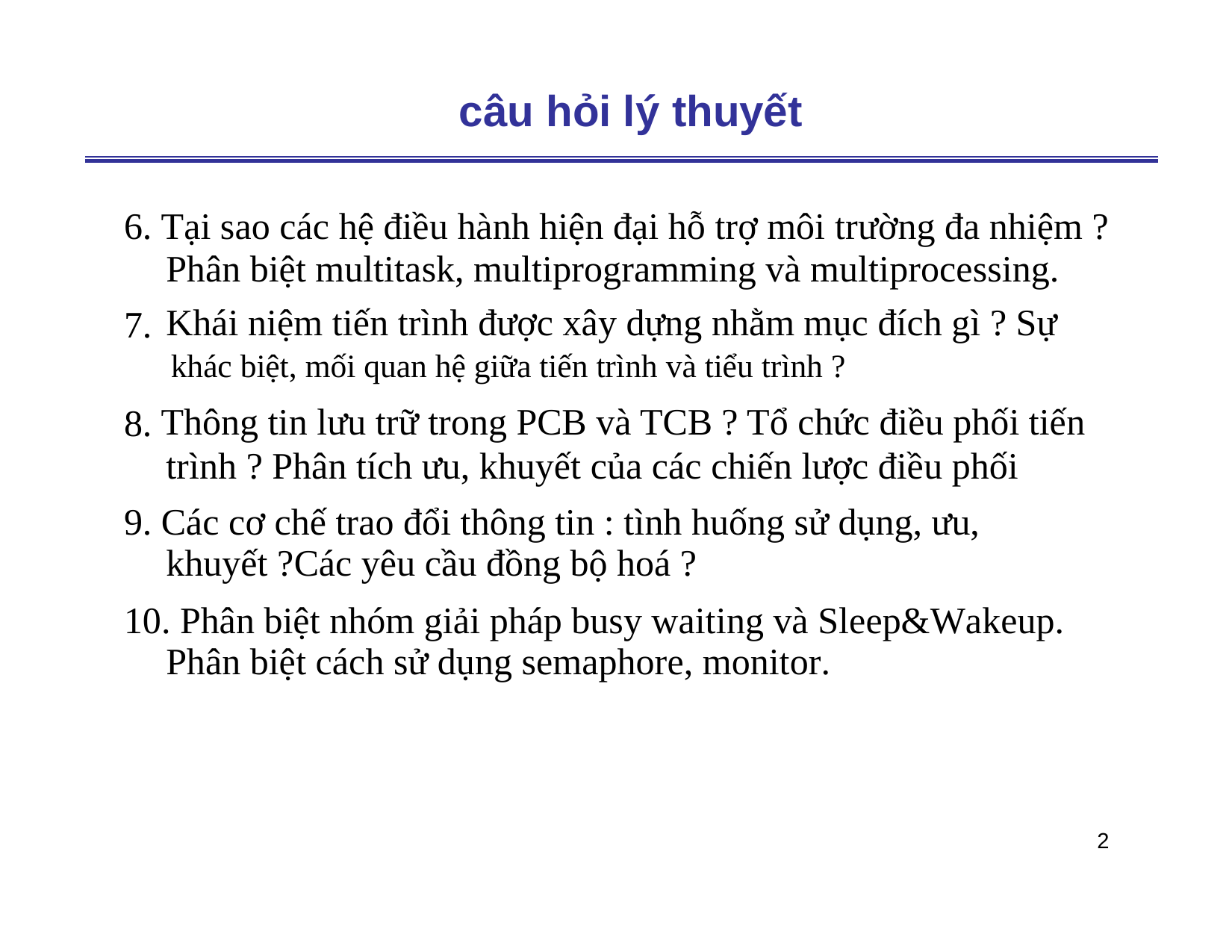

câu hỏi lý thuyết

6.
Tại sao các hệ điều hành hiện đại hỗ trợ môi trường đa nhiệm ?
Phân biệt multitask, multiprogramming và multiprocessing.
Khái niệm tiến trình được xây dựng nhằm mục đích gì ? Sự
khác biệt, mối quan hệ giữa tiến trình và tiểu trình ?
Thông tin lưu trữ trong PCB và TCB ? Tổ chức điều phối tiến trình ? Phân tích ưu, khuyết của các chiến lược điều phối
7.
8.
9.
Các cơ chế trao đổi thông tin : tình huống sử dụng, ưu,
khuyết ?Các yêu cầu đồng bộ hoá ?
10. Phân biệt nhóm giải pháp busy waiting và Sleep&Wakeup.
Phân biệt cách sử dụng semaphore, monitor.
2